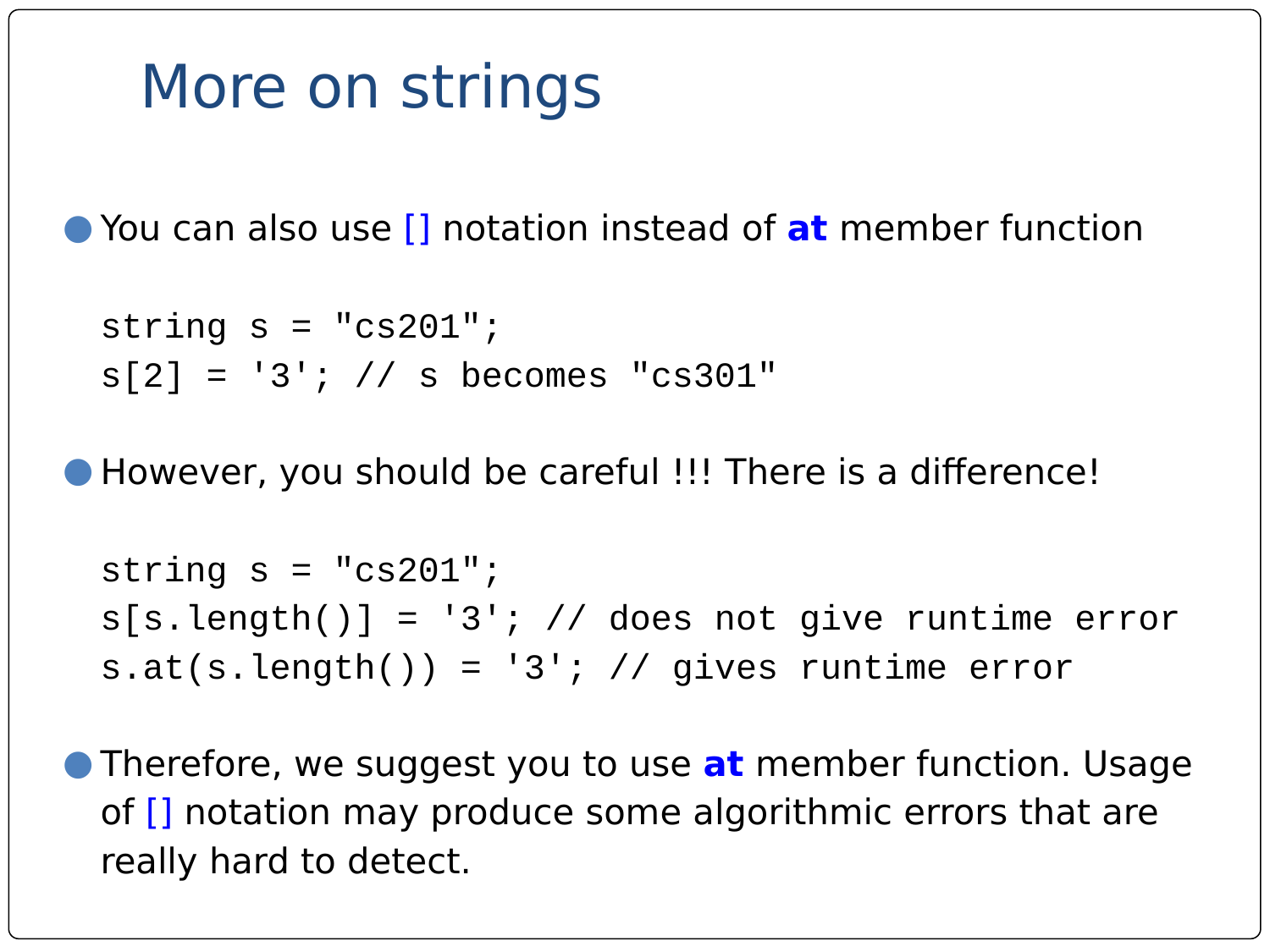

# More on strings

You can also use [] notation instead of at member function
string s = "cs201";
s[2] = '3'; // s becomes "cs301"
However, you should be careful !!! There is a difference!
string s = "cs201";
s[s.length()] = '3'; // does not give runtime error
s.at(s.length()) = '3'; // gives runtime error
Therefore, we suggest you to use at member function. Usage of [] notation may produce some algorithmic errors that are really hard to detect.